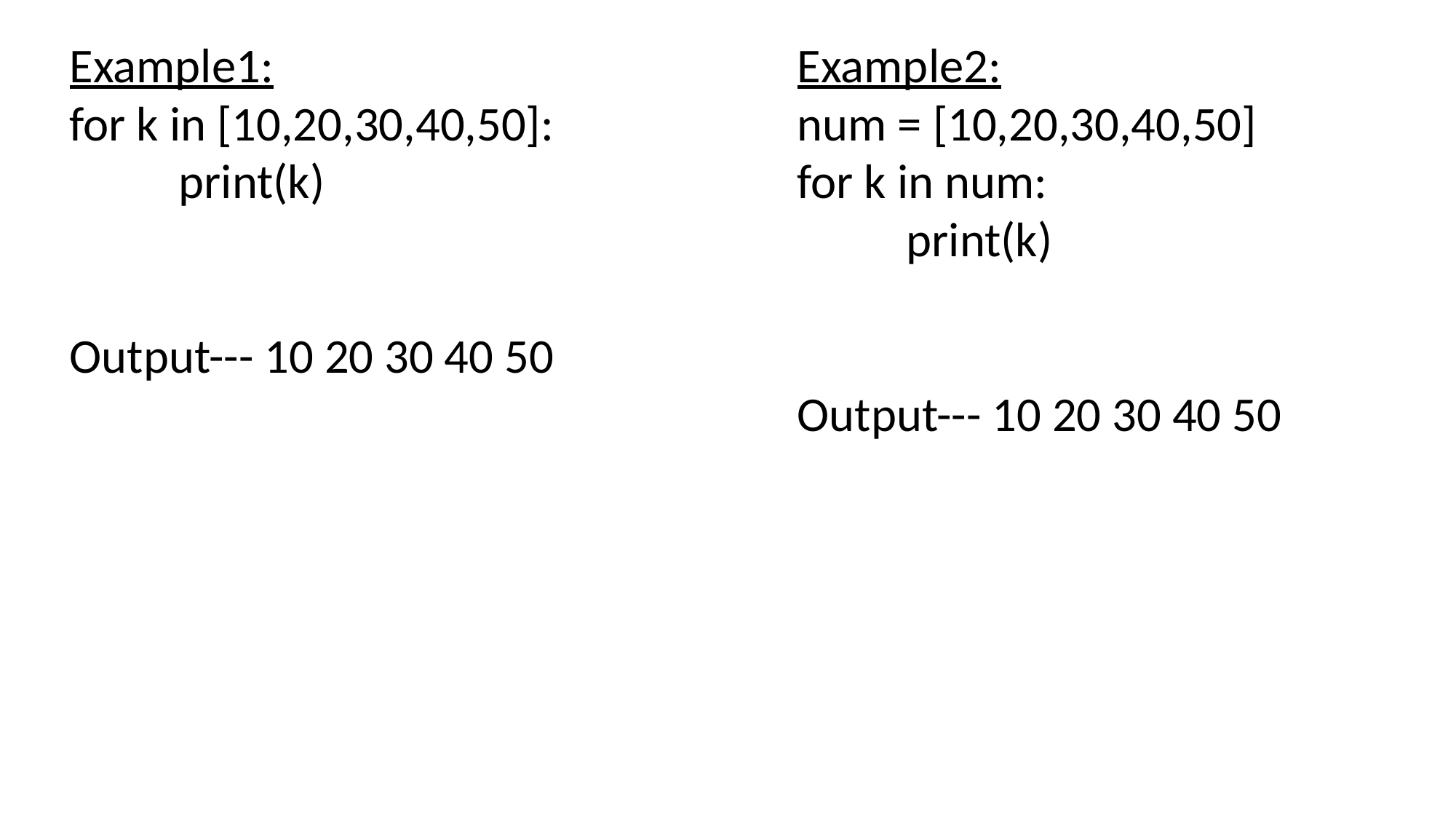

Example1:
for k in [10,20,30,40,50]:
	print(k)

Output--- 10 20 30 40 50
Example2:
num = [10,20,30,40,50]
for k in num:
	print(k)

Output--- 10 20 30 40 50